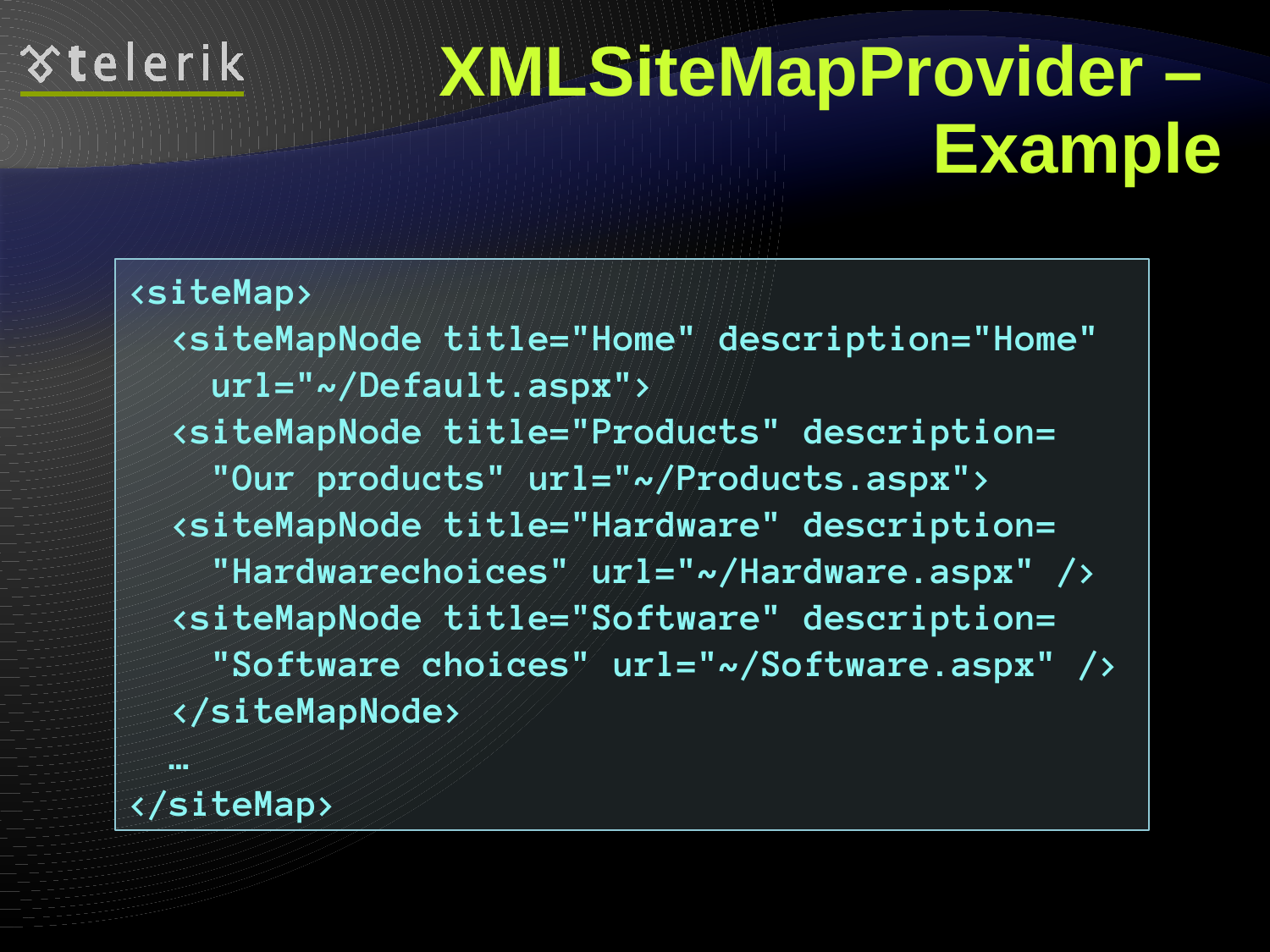

XMLSiteMapProvider –  Example
<siteMap>
  <siteMapNode title="Home" description="Home"
    url="~/Default.aspx">
  <siteMapNode title="Products" description=
    "Our products" url="~/Products.aspx">
  <siteMapNode title="Hardware" description=
    "Hardwarechoices" url="~/Hardware.aspx" />
  <siteMapNode title="Software" description=
    "Software choices" url="~/Software.aspx" />
  </siteMapNode>
  …
</siteMap>